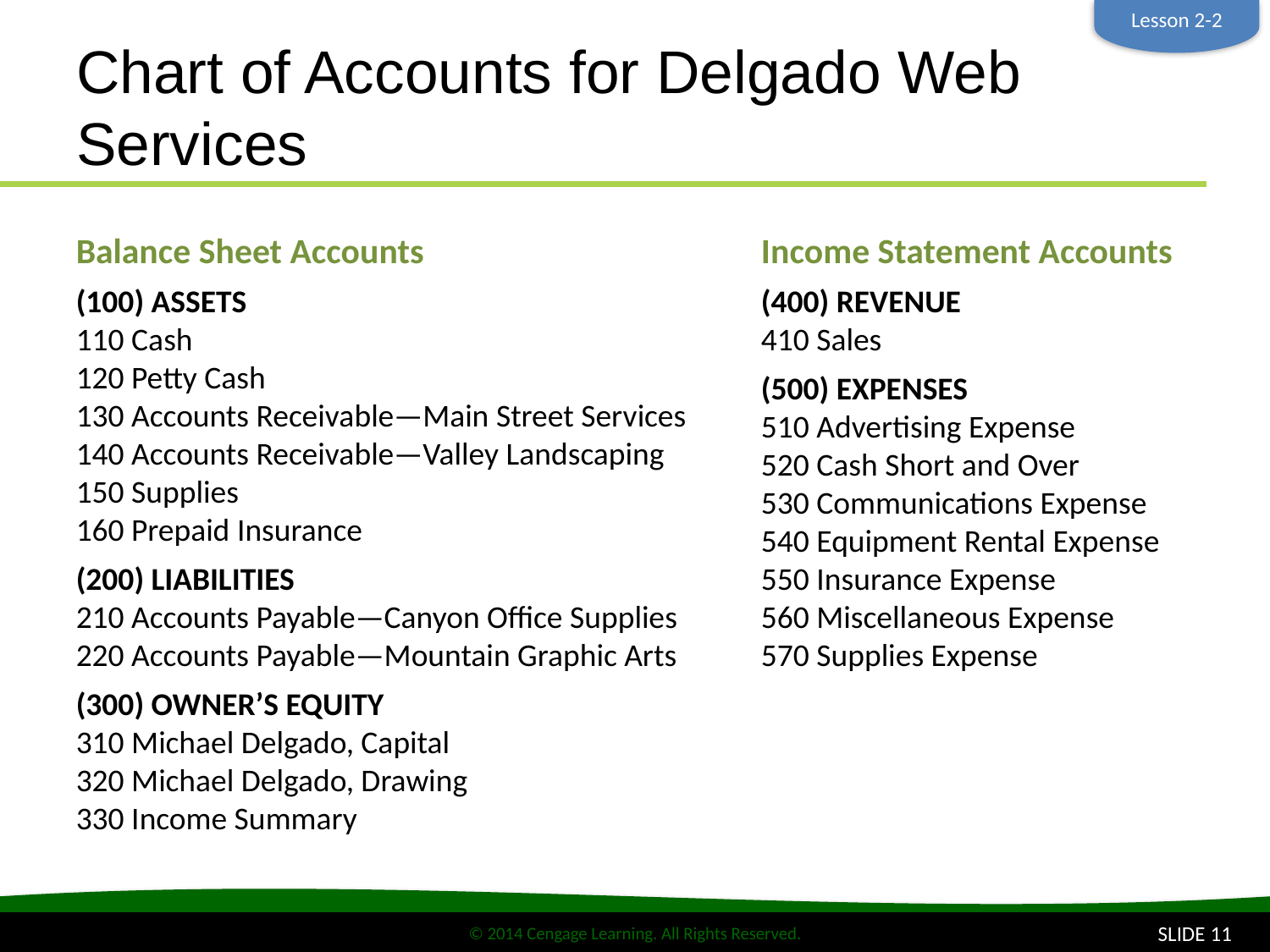

Lesson 2-2

# Chart of Accounts for Delgado Web Services
Balance Sheet Accounts
(100) ASSETS
110 Cash
120 Petty Cash
130 Accounts Receivable—Main Street Services
140 Accounts Receivable—Valley Landscaping
150 Supplies
160 Prepaid Insurance
(200) LIABILITIES
210 Accounts Payable—Canyon Office Supplies
220 Accounts Payable—Mountain Graphic Arts
(300) OWNER’S EQUITY
310 Michael Delgado, Capital
320 Michael Delgado, Drawing
330 Income Summary
Income Statement Accounts
(400) REVENUE
410 Sales
(500) EXPENSES
510 Advertising Expense
520 Cash Short and Over
530 Communications Expense
540 Equipment Rental Expense
550 Insurance Expense
560 Miscellaneous Expense
570 Supplies Expense

SLIDE 11